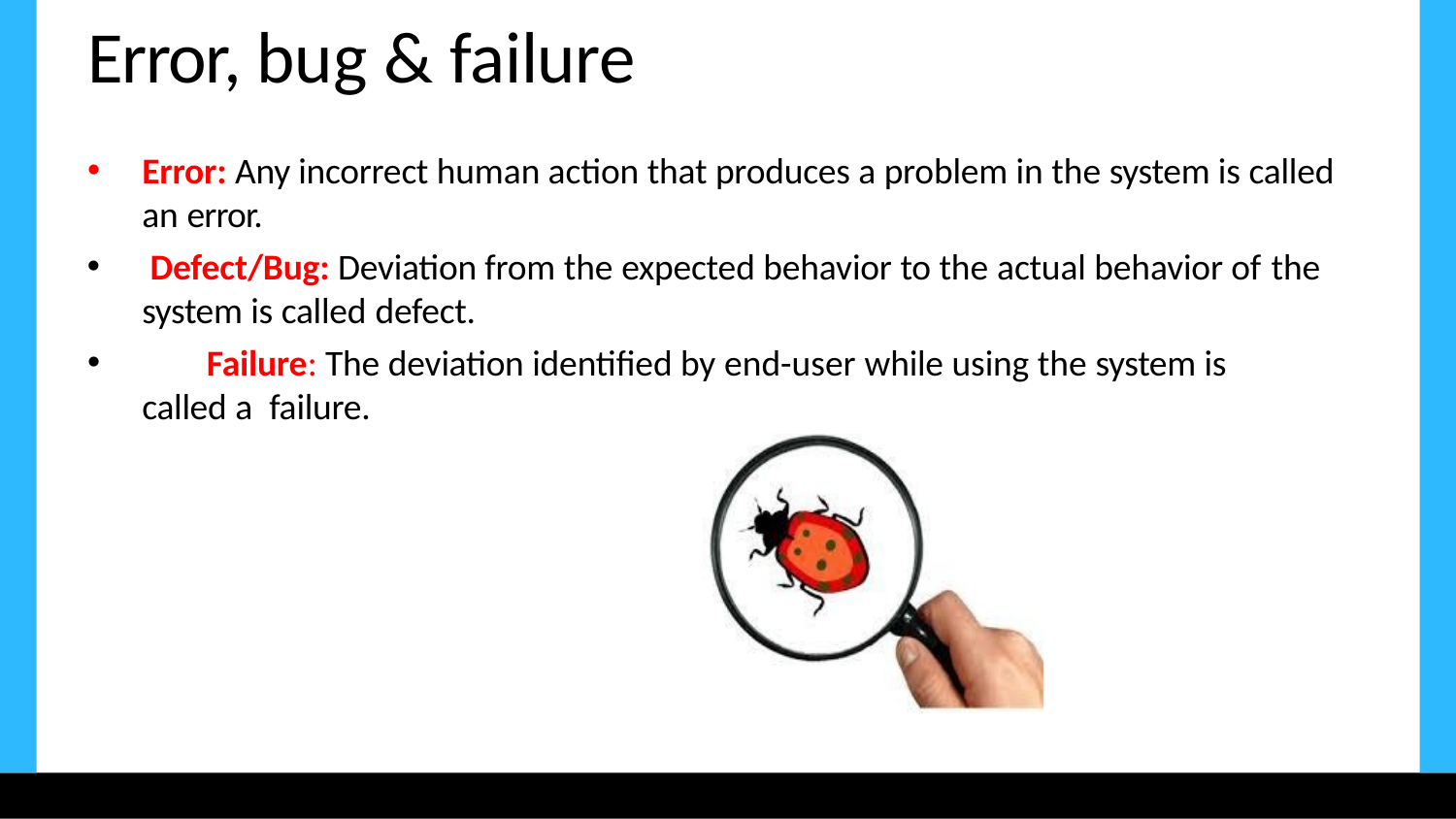

# Error, bug & failure
Error: Any incorrect human action that produces a problem in the system is called  an error.
Defect/Bug: Deviation from the expected behavior to the actual behavior of the
system is called defect.
	Failure: The deviation identified by end-user while using the system is called a  failure.